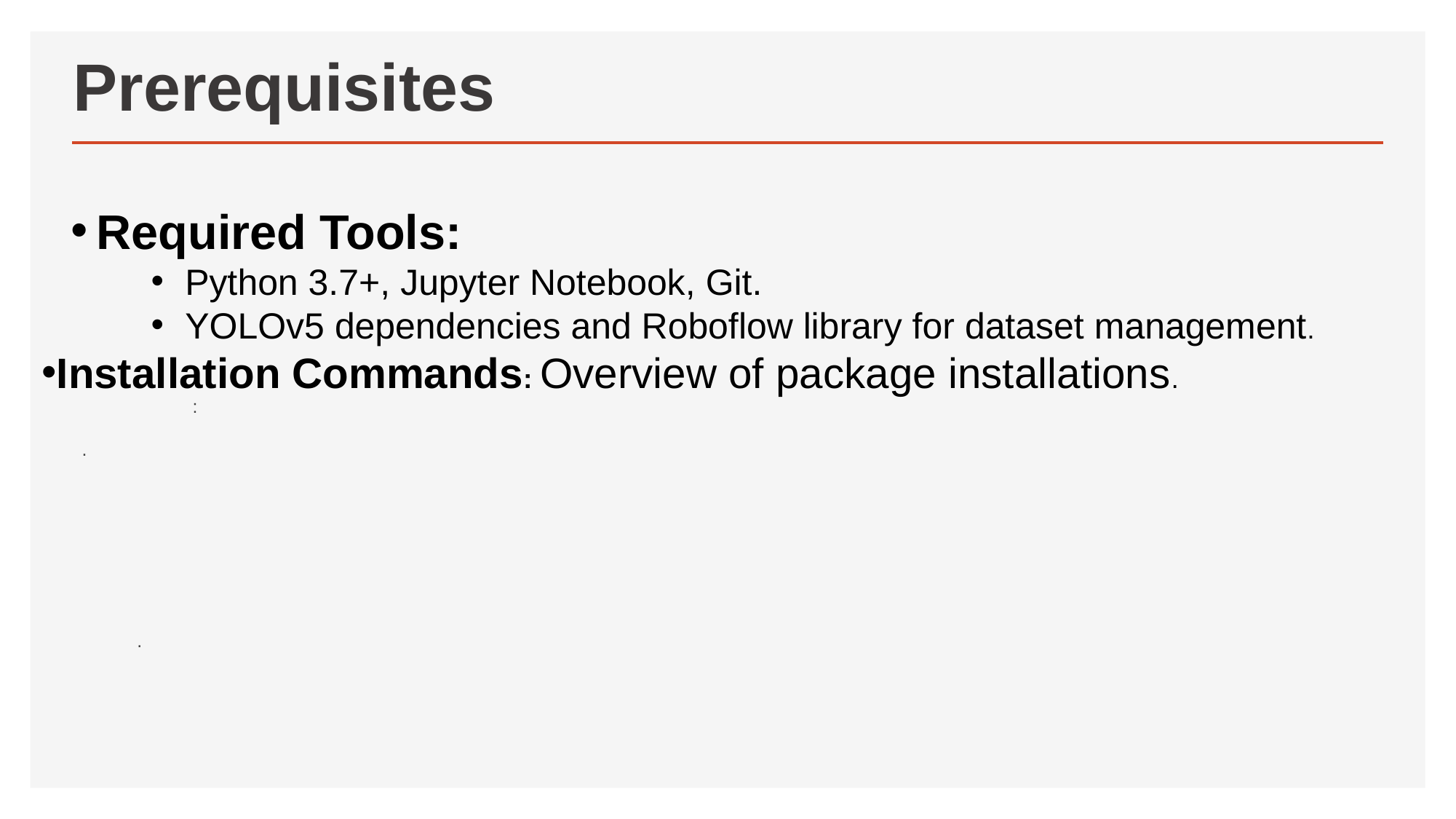

# Prerequisites
Required Tools:
Python 3.7+, Jupyter Notebook, Git.
YOLOv5 dependencies and Roboflow library for dataset management.
Installation Commands: Overview of package installations.

:
.
.